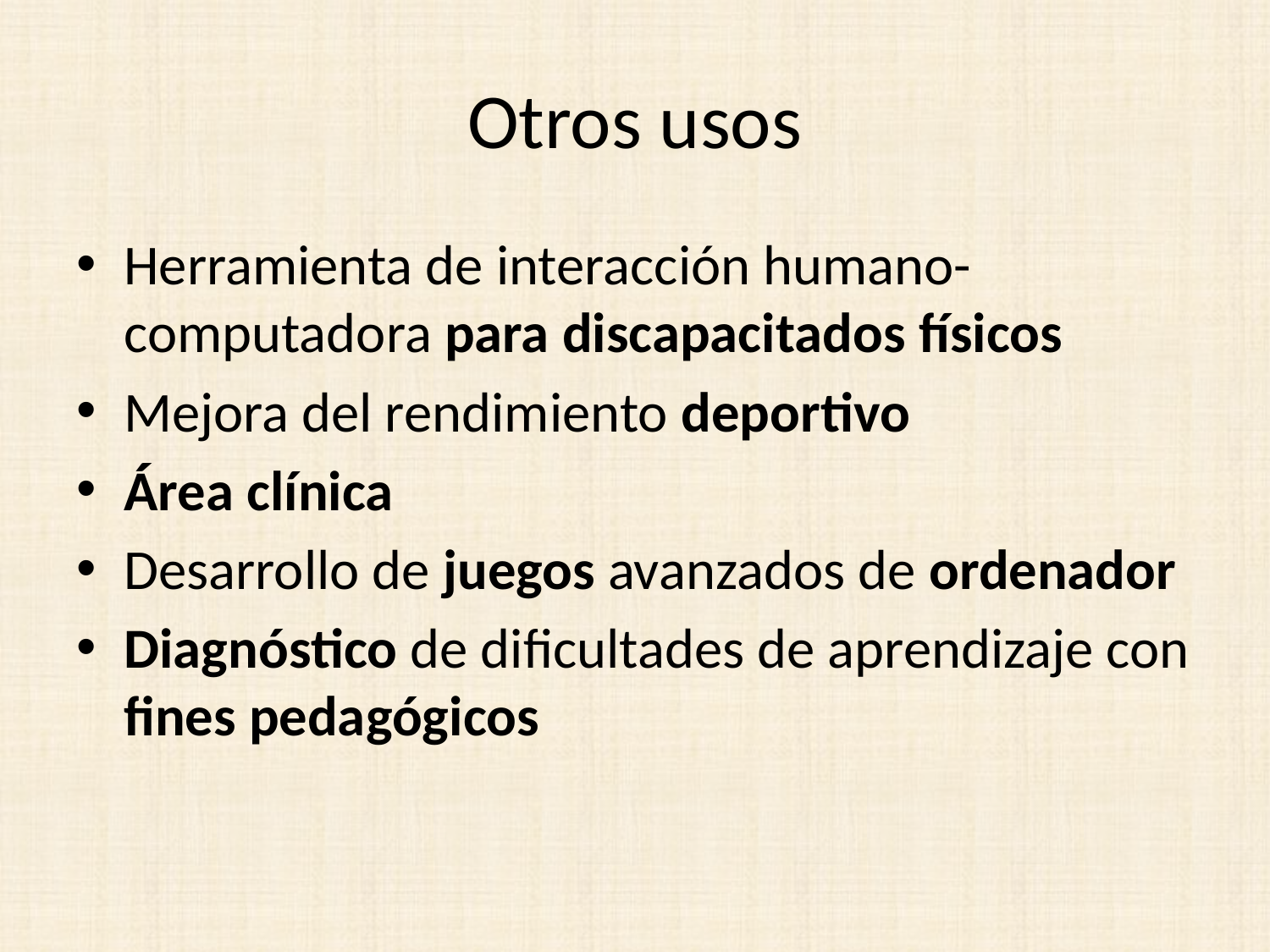

# Otros usos
Herramienta de interacción humano-computadora para discapacitados físicos
Mejora del rendimiento deportivo
Área clínica
Desarrollo de juegos avanzados de ordenador
Diagnóstico de dificultades de aprendizaje con fines pedagógicos